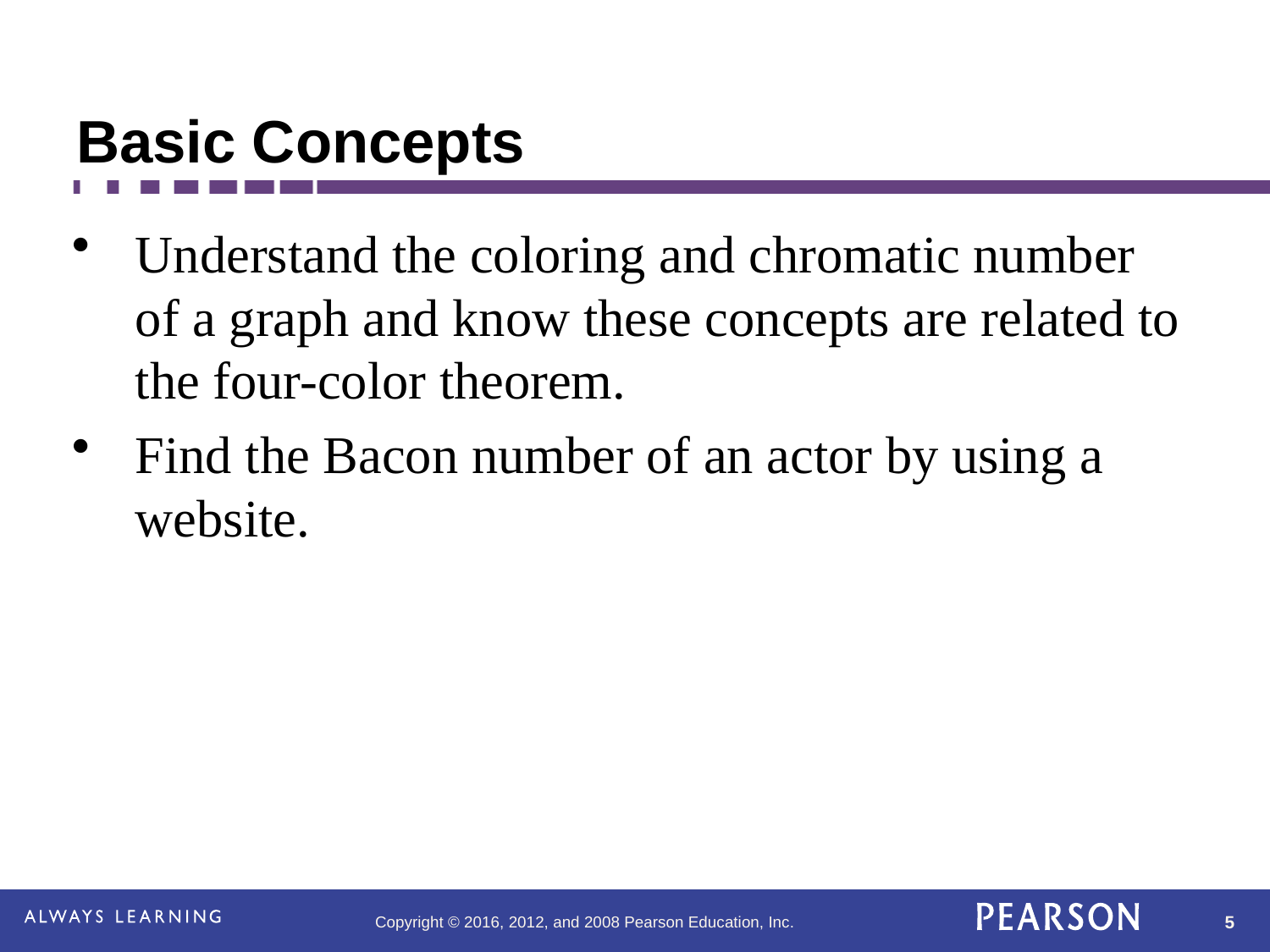

# Basic Concepts
Understand the coloring and chromatic number of a graph and know these concepts are related to the four-color theorem.
Find the Bacon number of an actor by using a website.